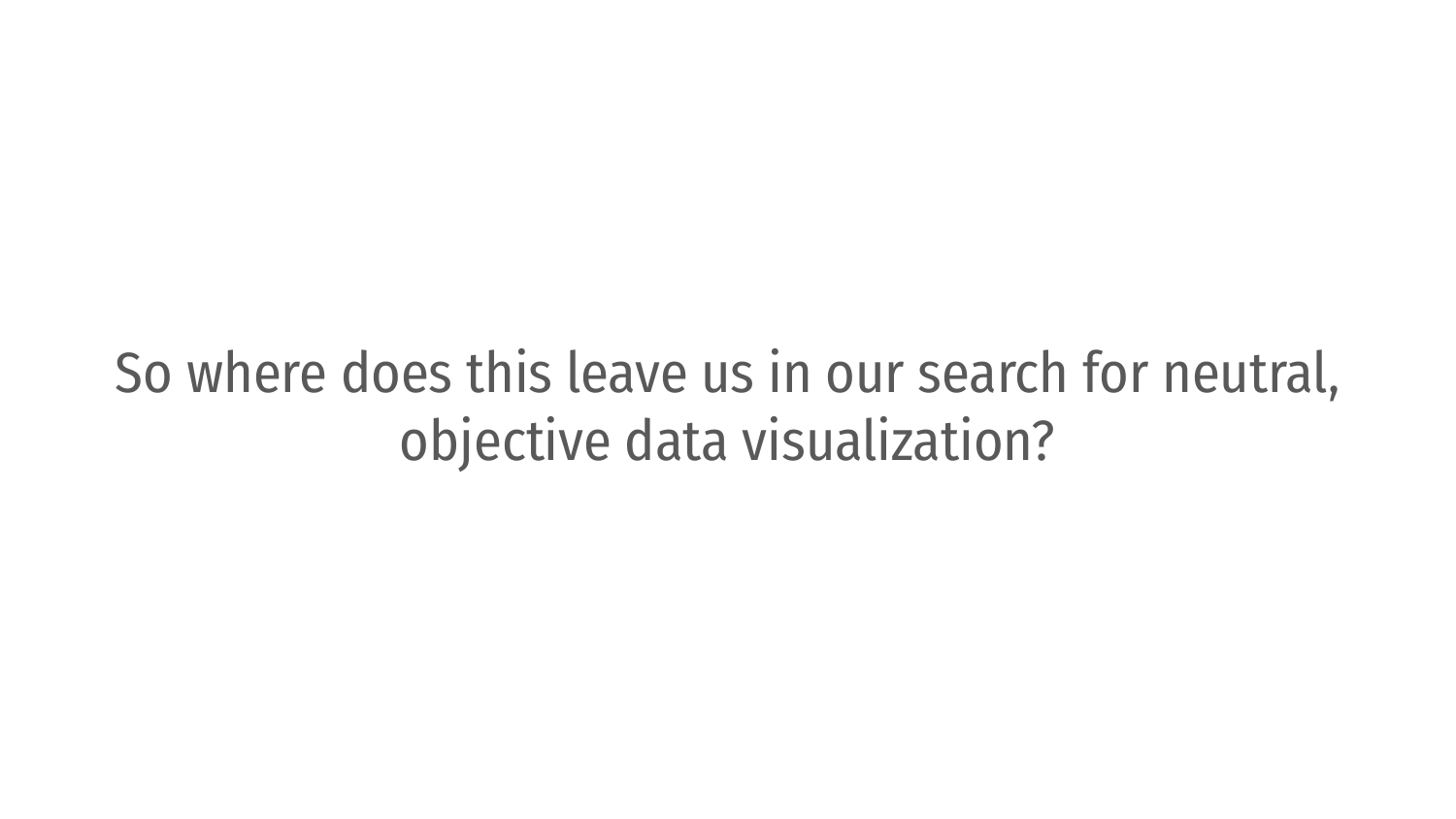

# So where does this leave us in our search for neutral, objective data visualization?